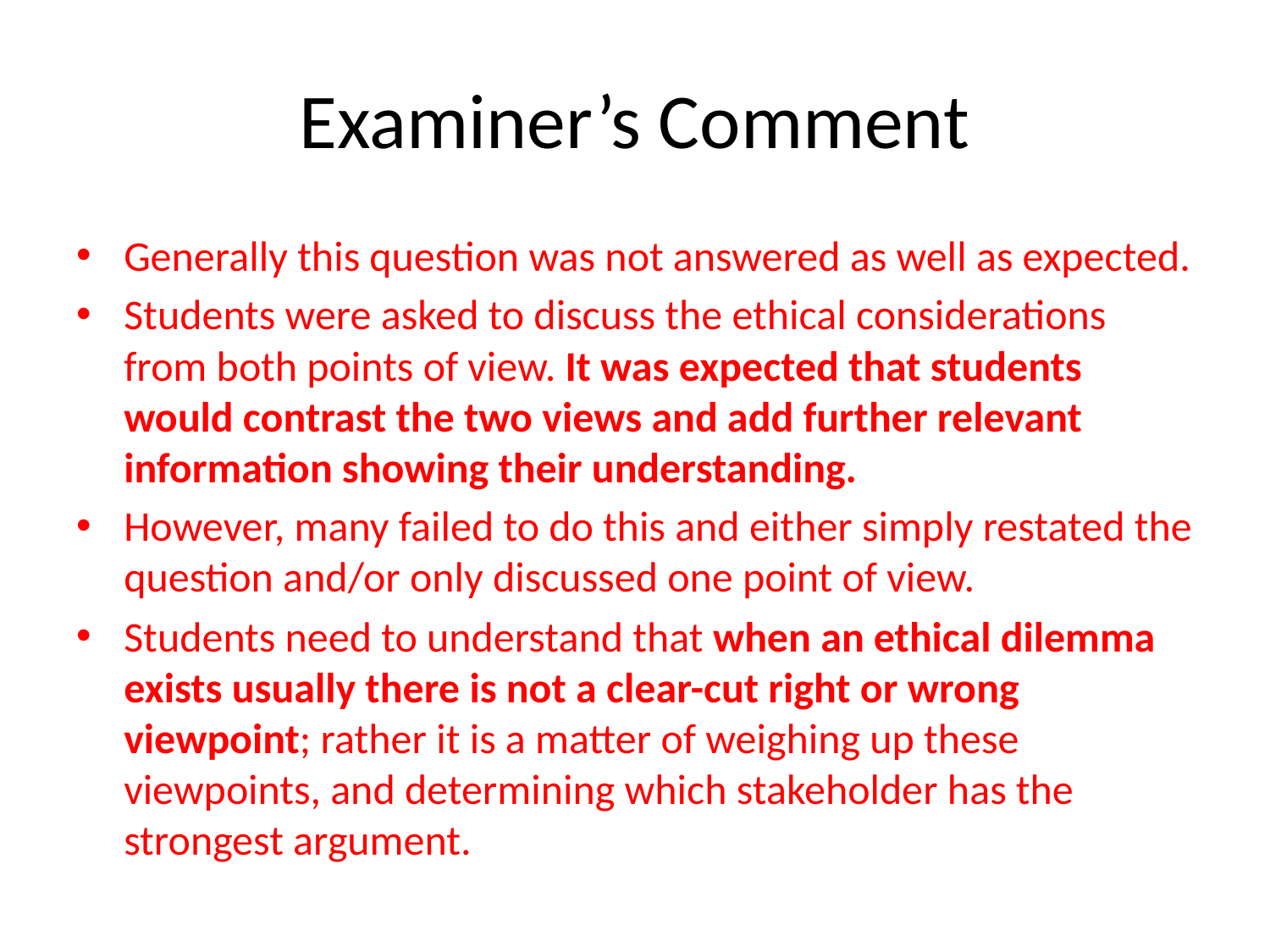

# Examiner’s Comment
Generally this question was not answered as well as expected.
Students were asked to discuss the ethical considerations from both points of view. It was expected that students would contrast the two views and add further relevant information showing their understanding.
However, many failed to do this and either simply restated the question and/or only discussed one point of view.
Students need to understand that when an ethical dilemma exists usually there is not a clear-cut right or wrong viewpoint; rather it is a matter of weighing up these viewpoints, and determining which stakeholder has the strongest argument.